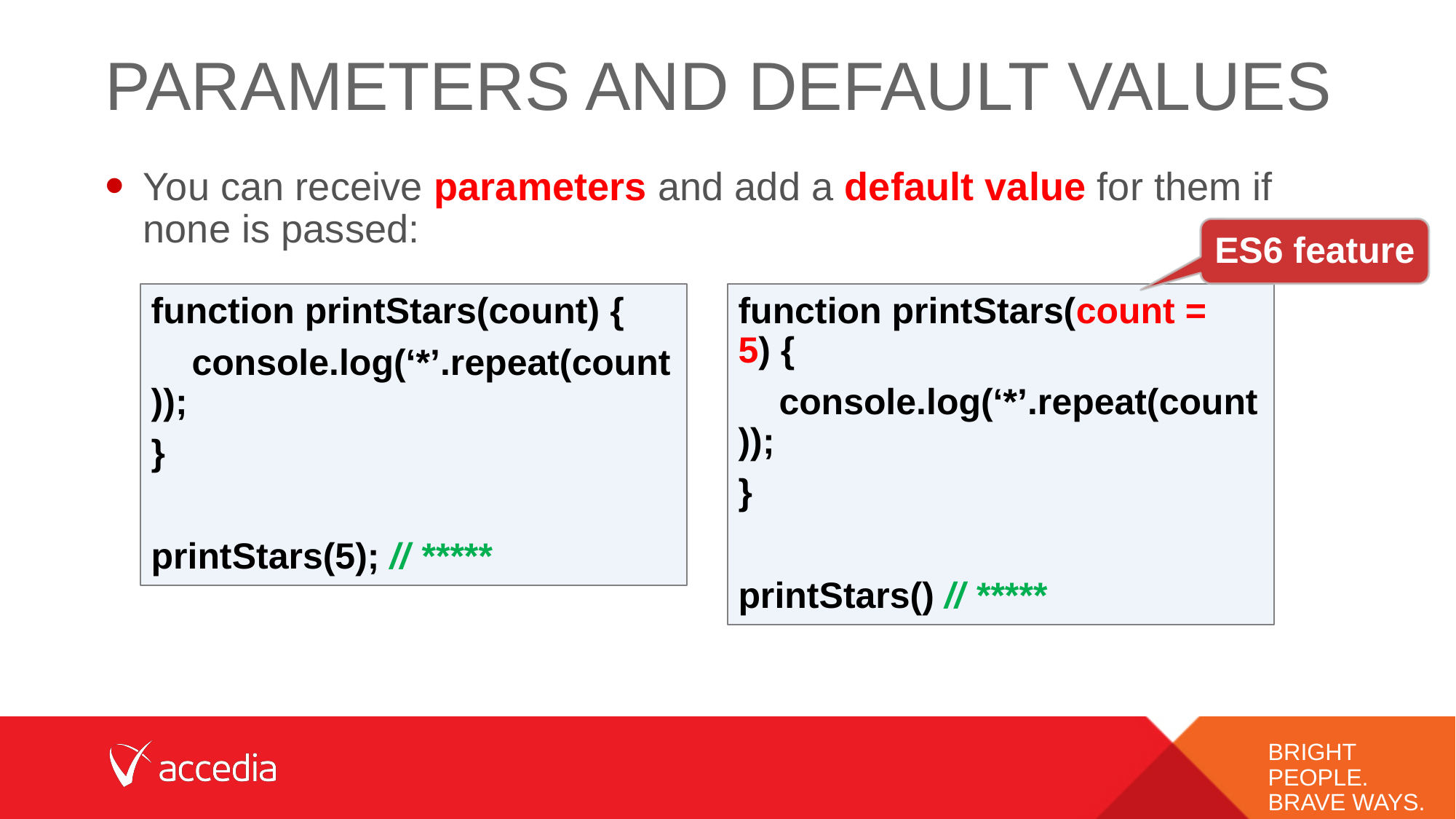

# Parameters and Default Values
You can receive parameters and add a default value for them if none is passed:
ES6 feature
function printStars(count) {
    console.log(‘*’.repeat(count));
}

printStars(5); // *****
function printStars(count = 5) {
    console.log(‘*’.repeat(count));
}

printStars() // *****